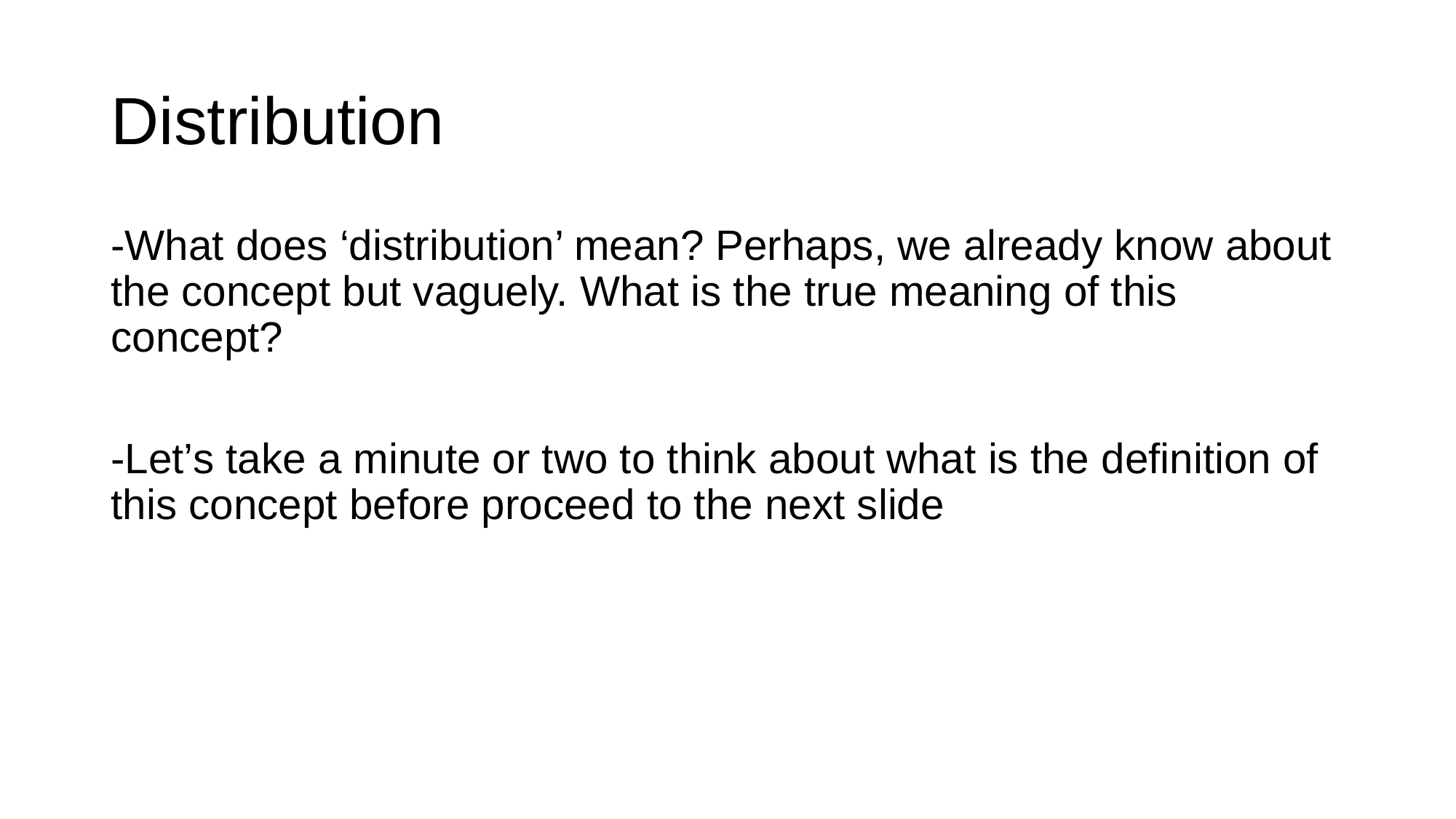

# Distribution
-What does ‘distribution’ mean? Perhaps, we already know about the concept but vaguely. What is the true meaning of this concept?

-Let’s take a minute or two to think about what is the definition of this concept before proceed to the next slide